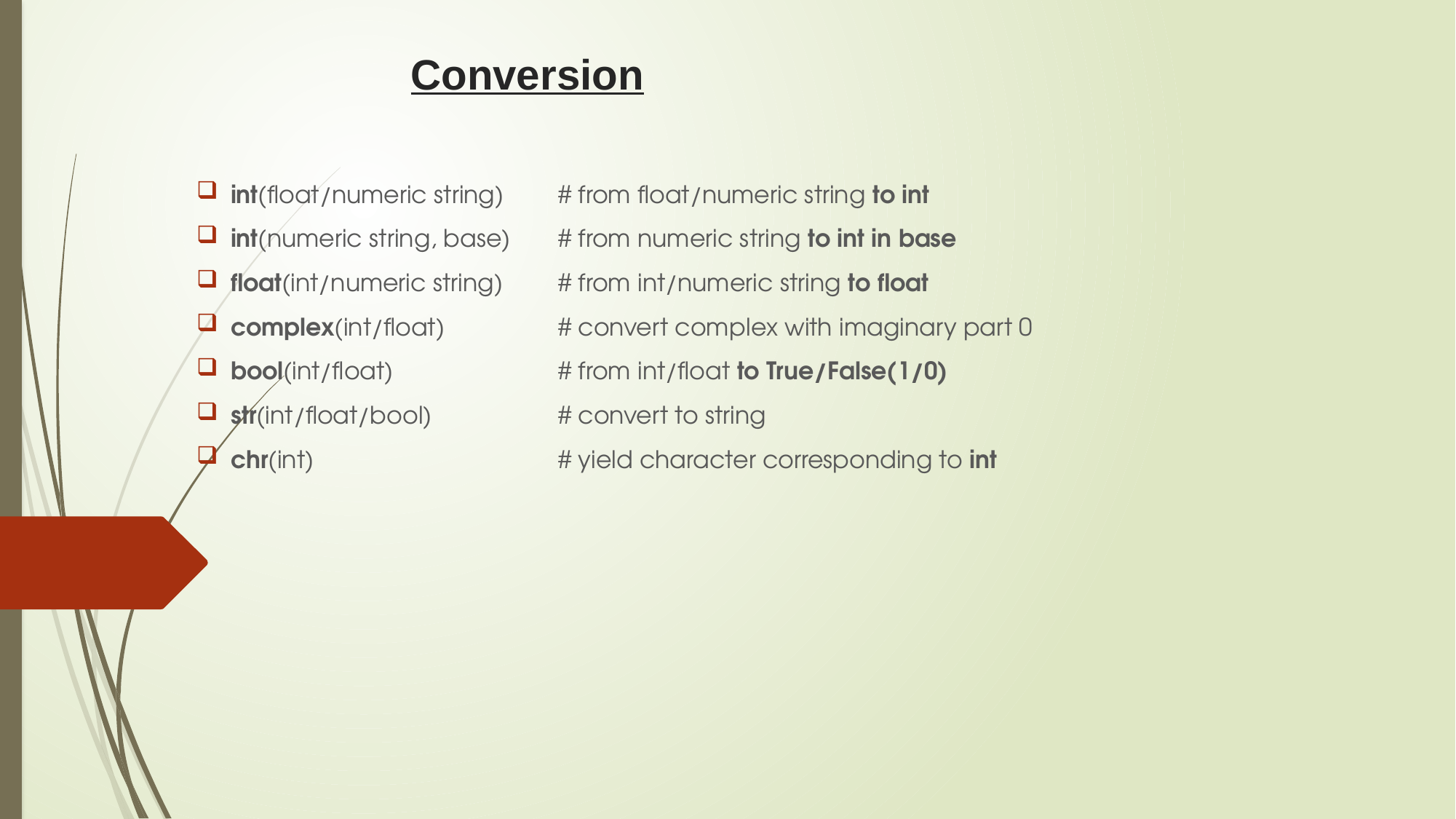

# Conversion
int(float/numeric string)	# from float/numeric string to int
int(numeric string, base)	# from numeric string to int in base
float(int/numeric string)	# from int/numeric string to float
complex(int/float)		# convert complex with imaginary part 0
bool(int/float)		# from int/float to True/False(1/0)
str(int/float/bool)		# convert to string
chr(int)			# yield character corresponding to int